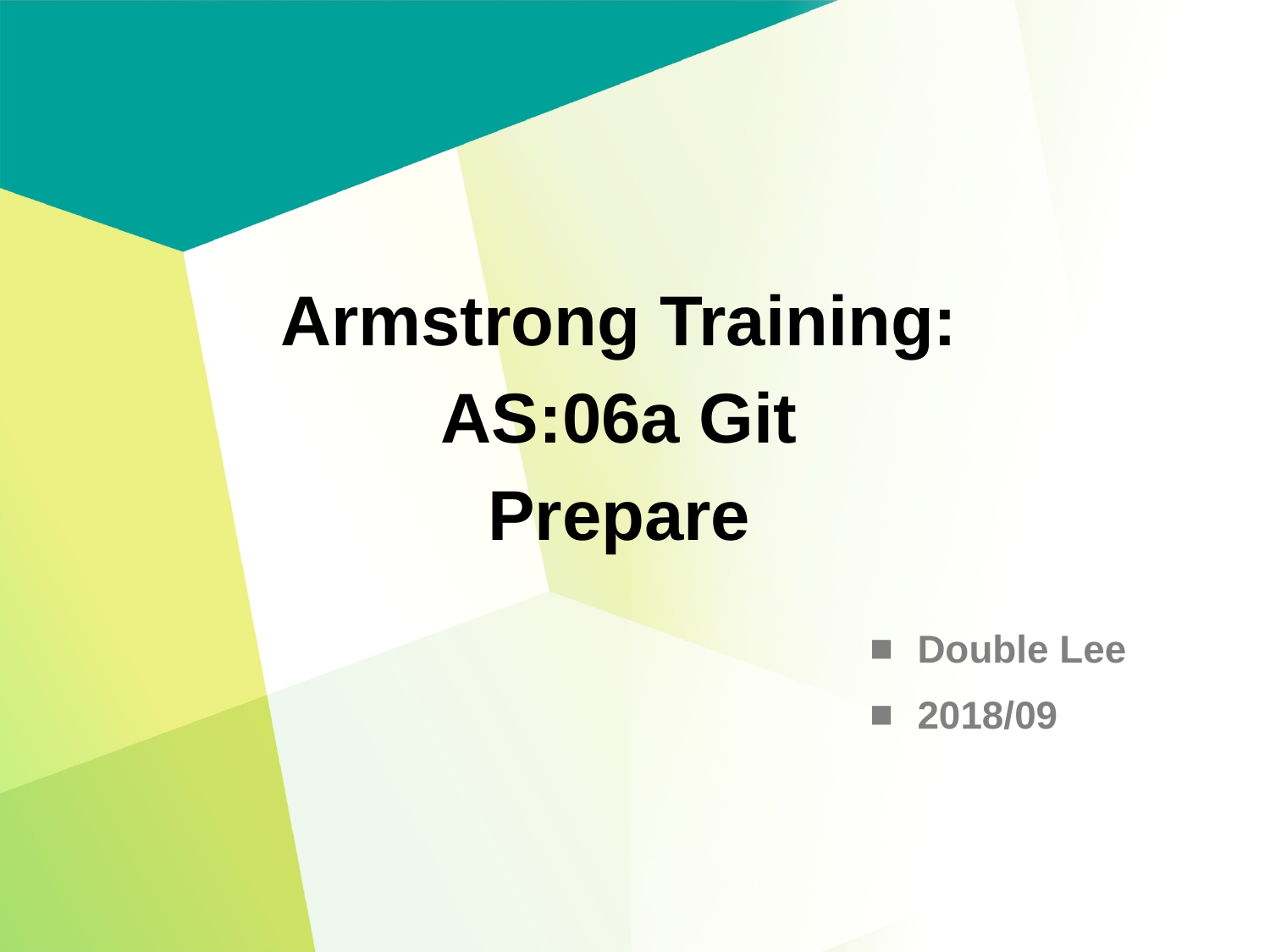

Armstrong Training:
AS:06a Git
Prepare
Double Lee
2018/09